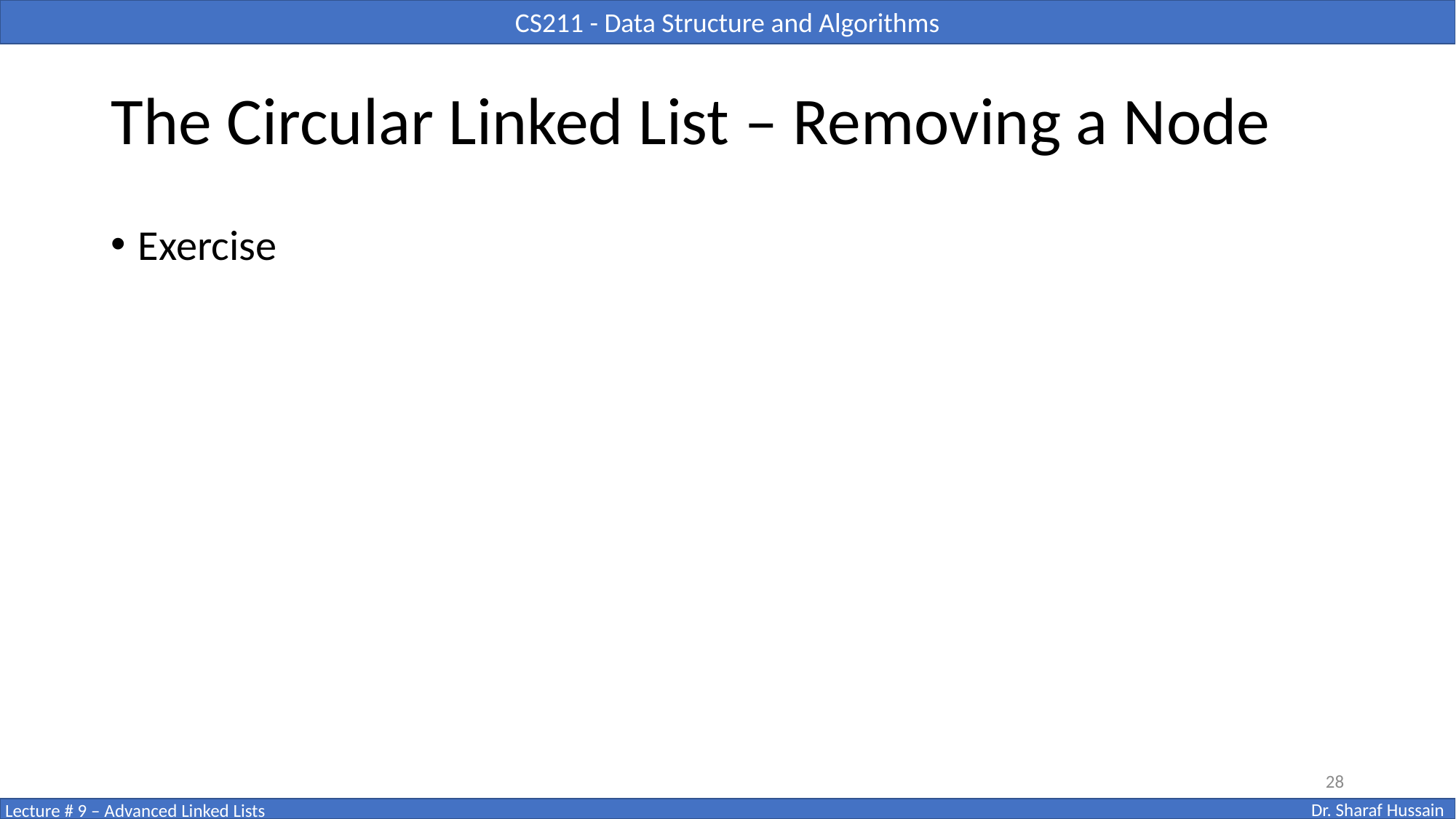

# The Circular Linked List – Removing a Node
Exercise
28